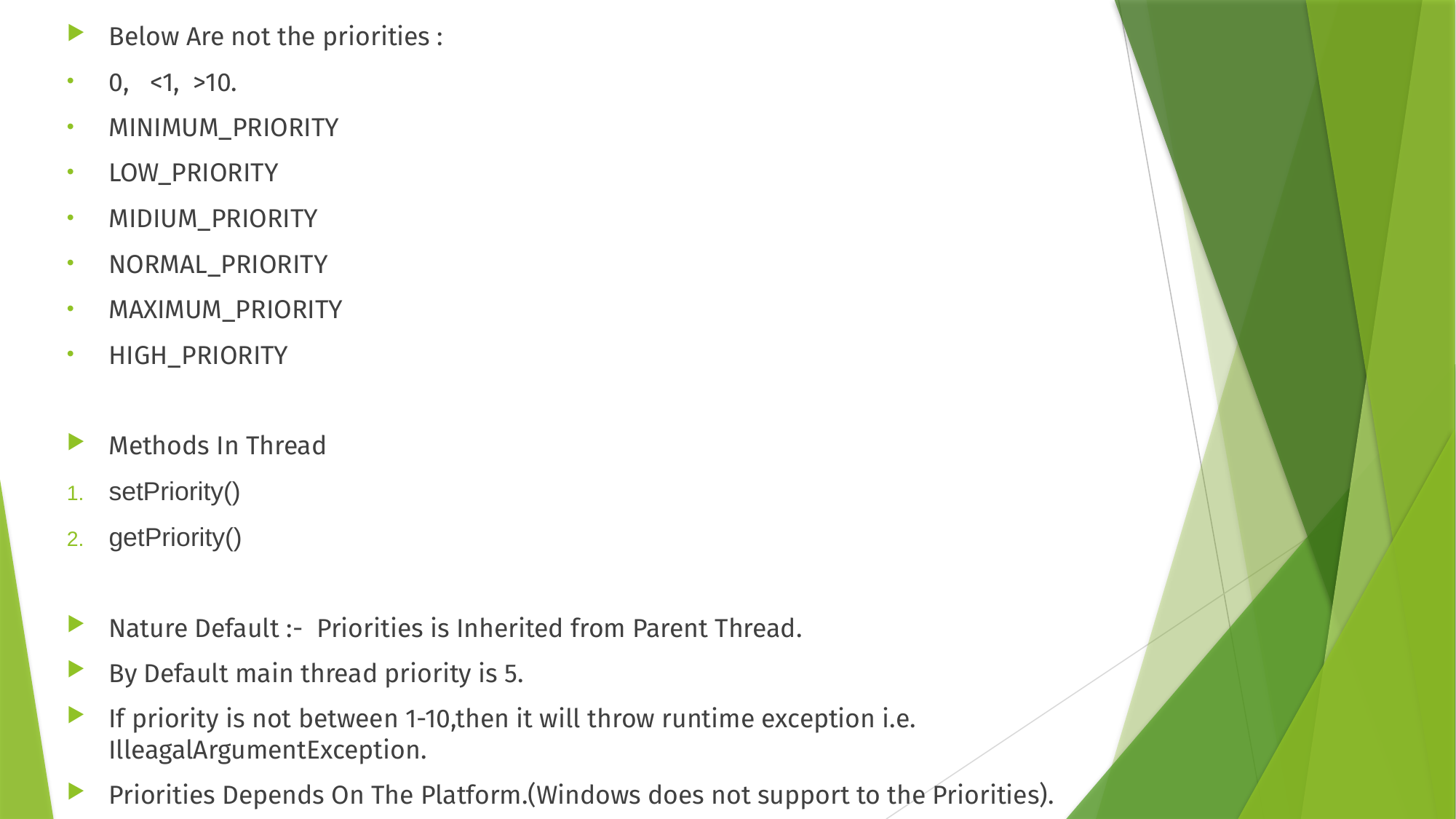

Below Are not the priorities :
0,   <1,  >10.
MINIMUM_PRIORITY
LOW_PRIORITY
MIDIUM_PRIORITY
NORMAL_PRIORITY
MAXIMUM_PRIORITY
HIGH_PRIORITY

Methods In Thread
setPriority()
getPriority()

Nature Default :-  Priorities is Inherited from Parent Thread.
By Default main thread priority is 5.
If priority is not between 1-10,then it will throw runtime exception i.e. IlleagalArgumentException.
Priorities Depends On The Platform.(Windows does not support to the Priorities).